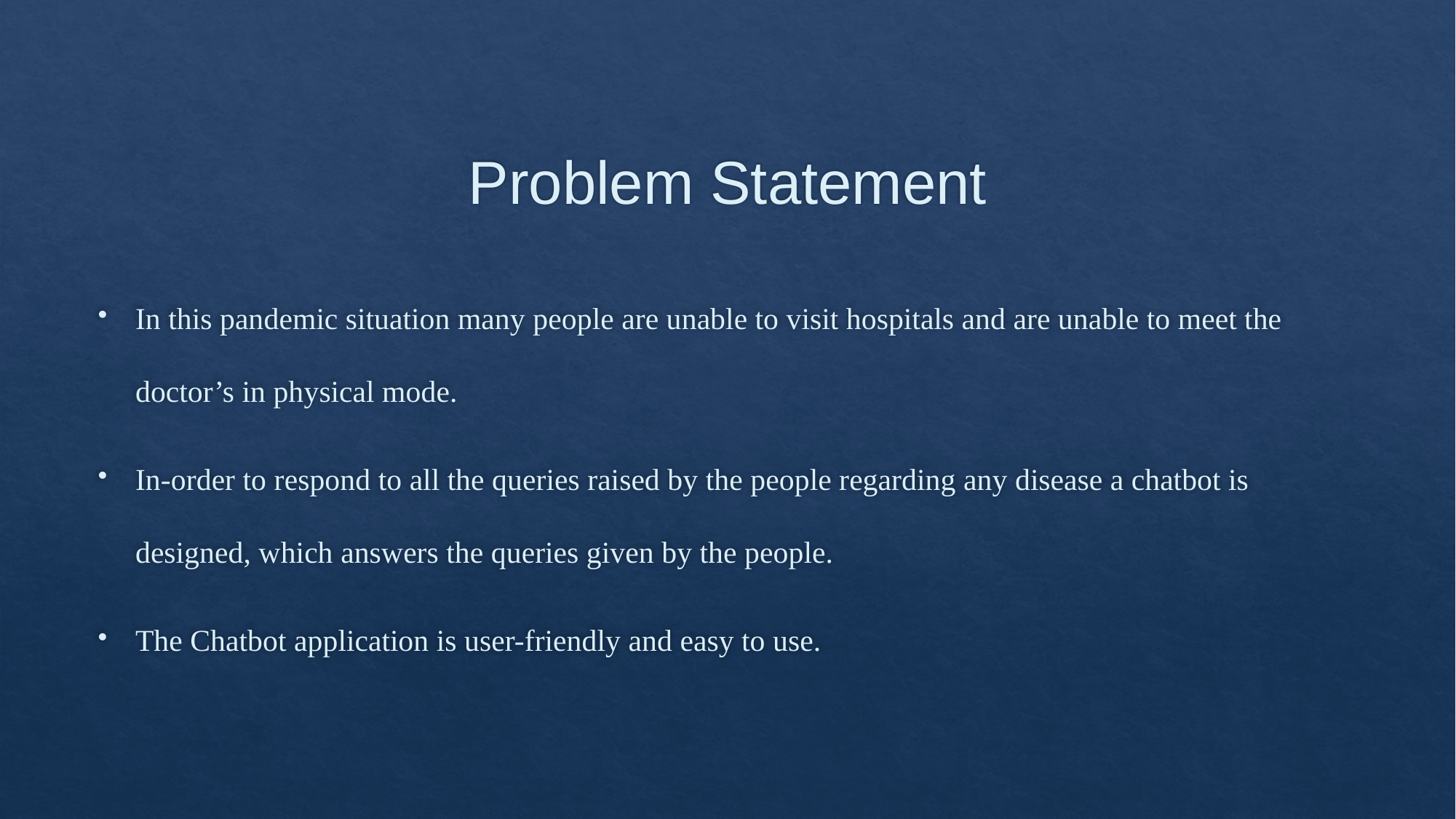

# Problem Statement
In this pandemic situation many people are unable to visit hospitals and are unable to meet the doctor’s in physical mode.
In-order to respond to all the queries raised by the people regarding any disease a chatbot is designed, which answers the queries given by the people.
The Chatbot application is user-friendly and easy to use.